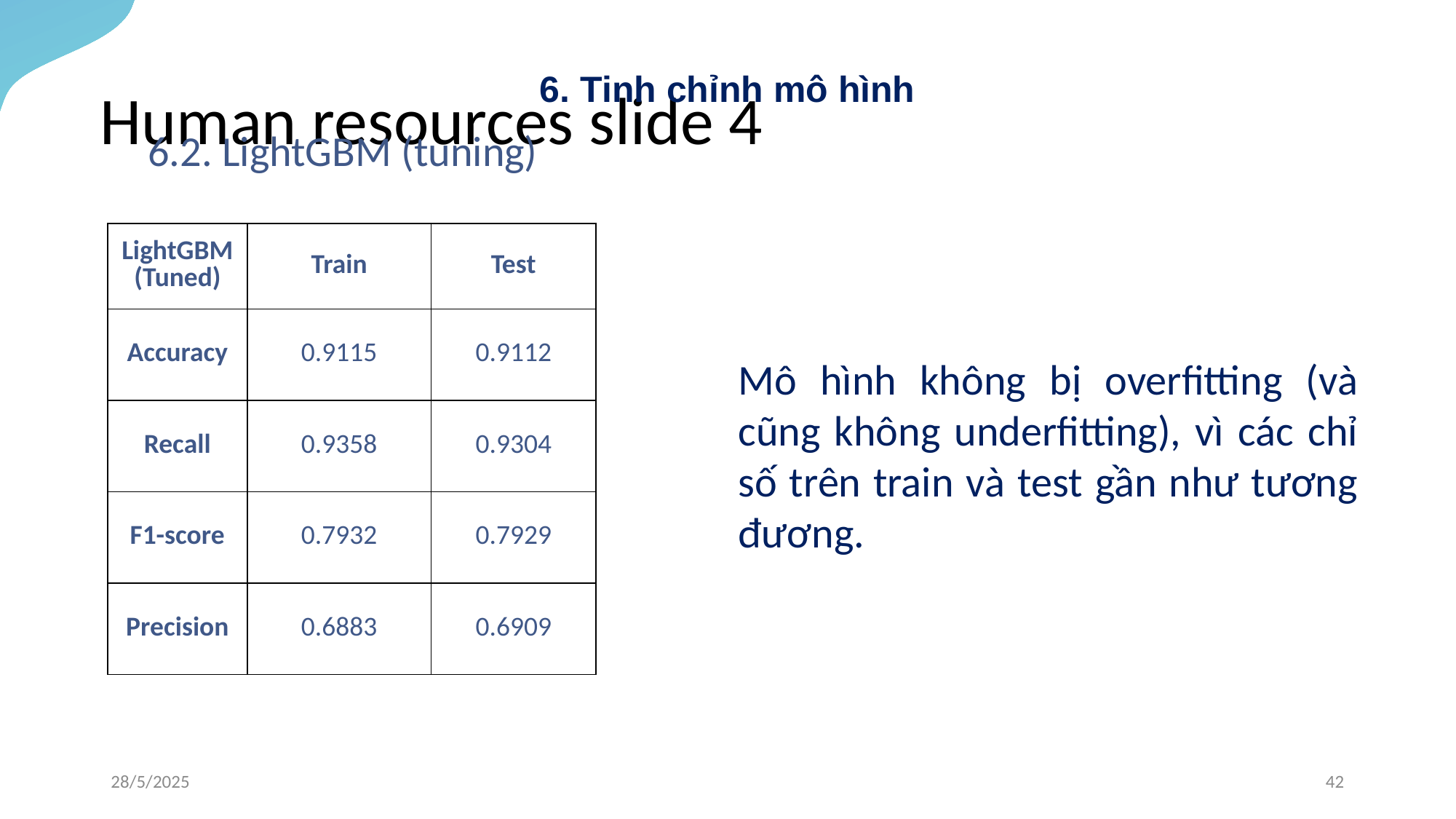

# Human resources slide 4
6. Tinh chỉnh mô hình
6.2. LightGBM (tuning)

| LightGBM (Tuned) | Train | Test |
| --- | --- | --- |
| Accuracy | 0.9115 | 0.9112 |
| Recall | 0.9358 | 0.9304 |
| F1-score | 0.7932 | 0.7929 |
| Precision | 0.6883 | 0.6909 |
Mô hình không bị overfitting (và cũng không underfitting), vì các chỉ số trên train và test gần như tương đương.
28/5/2025
42